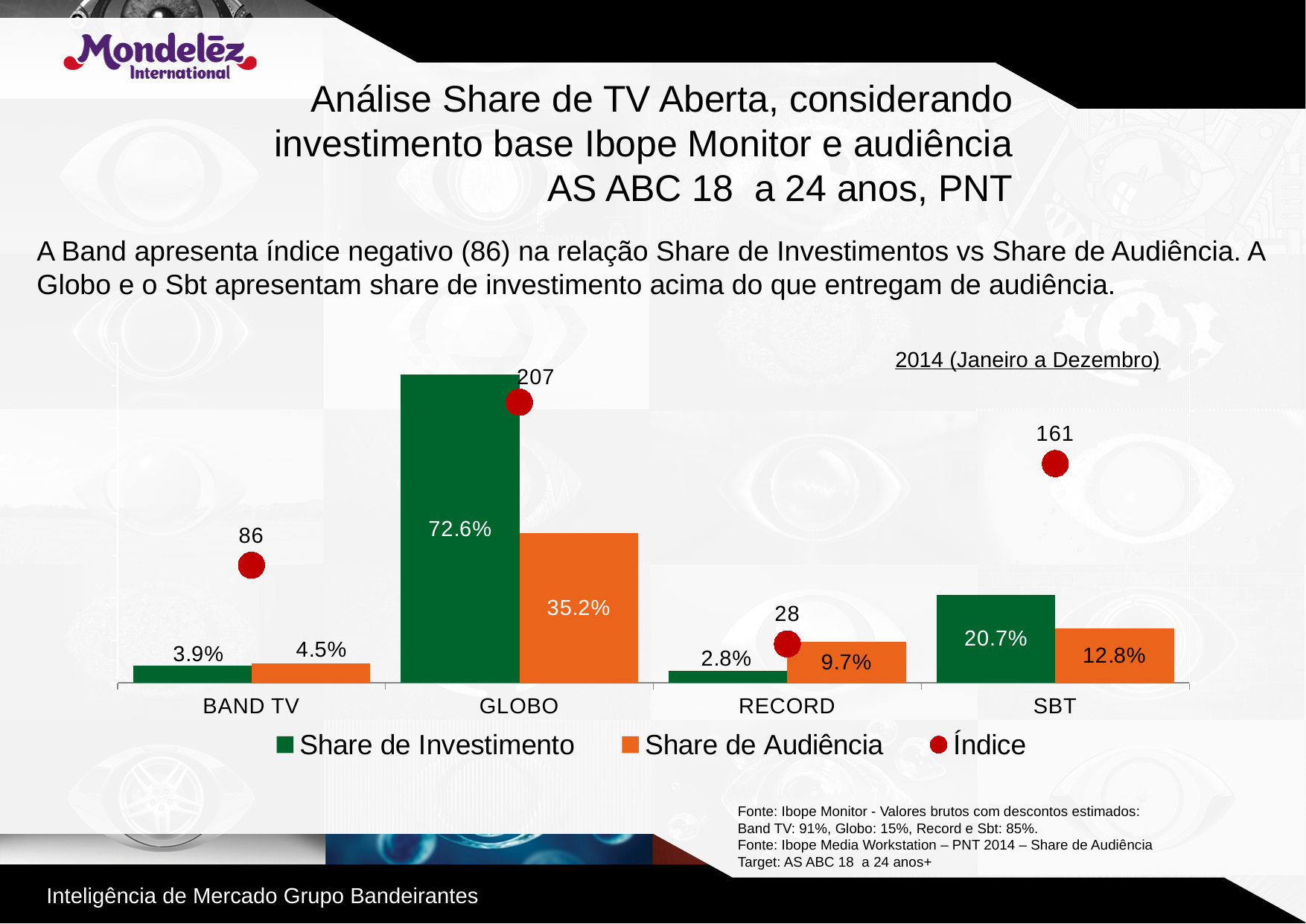

Análise Share de TV Aberta, considerando investimento base Ibope Monitor e audiência AS ABC 18  a 24 anos, PNT
A Band apresenta índice negativo (86) na relação Share de Investimentos vs Share de Audiência. A Globo e o Sbt apresentam share de investimento acima do que entregam de audiência.

### Chart

| Category | Share de Investimento | Share de Audiência | Índice |
|---|---|---|---|
| BAND TV | 0.03924379504487813 | 0.045375 | 86.48770257824381 |
| GLOBO | 0.726285903071814 | 0.351641 | 206.54187170205236 |
| RECORD | 0.027528100451194616 | 0.096656 | 28.480487968873753 |
| SBT | 0.20694220143211334 | 0.128223 | 161.39241901383787 |
2014 (Janeiro a Dezembro)
Fonte: Ibope Monitor - Valores brutos com descontos estimados:
Band TV: 91%, Globo: 15%, Record e Sbt: 85%.
Fonte: Ibope Media Workstation – PNT 2014 – Share de Audiência
Target: AS ABC 18  a 24 anos+